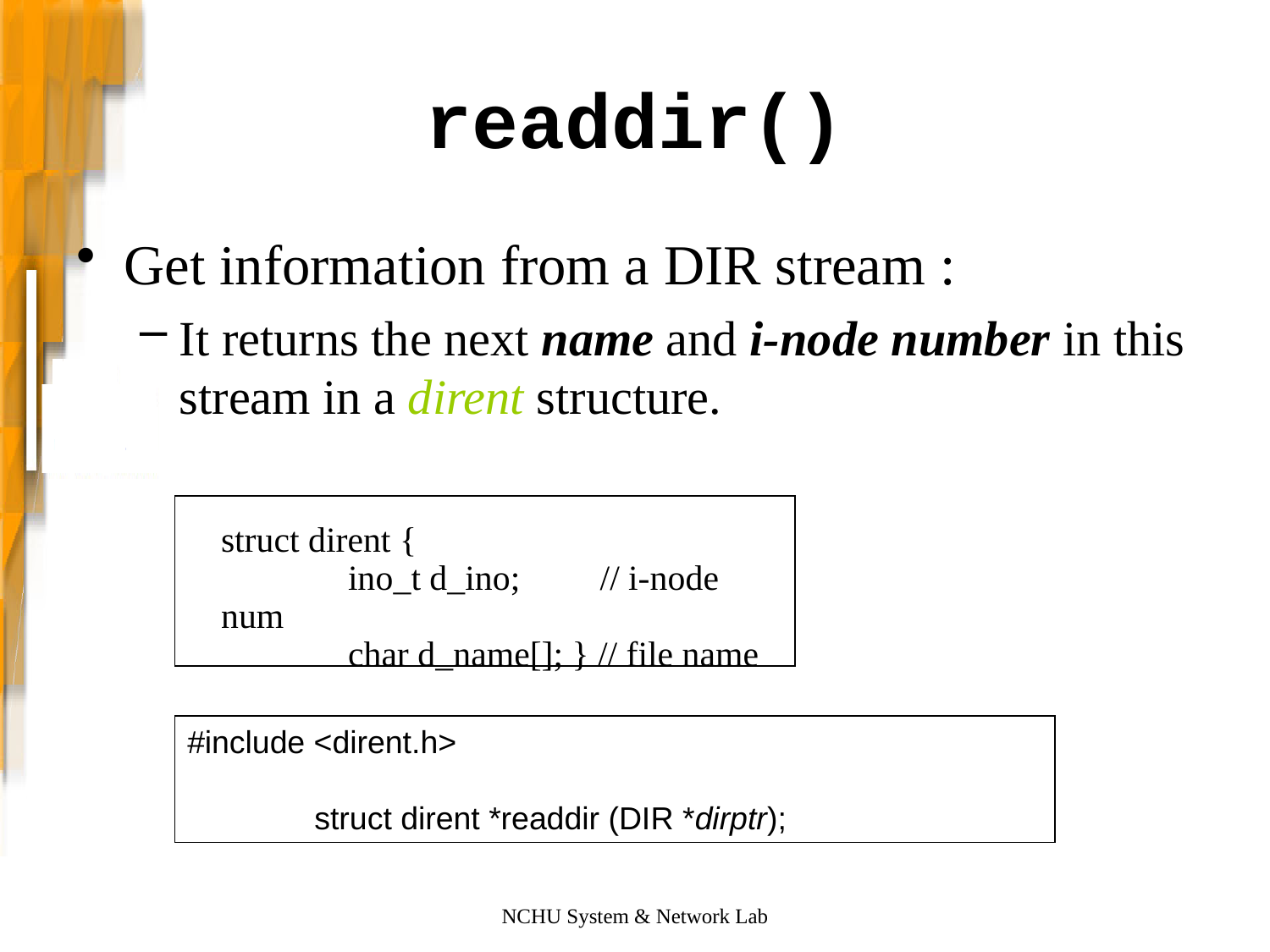

# readdir()
Get information from a DIR stream :
It returns the next name and i-node number in this stream in a dirent structure.

struct dirent {
	ino_t d_ino;         // i-node num
	char d_name[]; } // file name
#include <dirent.h>
	struct dirent *readdir (DIR *dirptr);
NCHU System & Network Lab